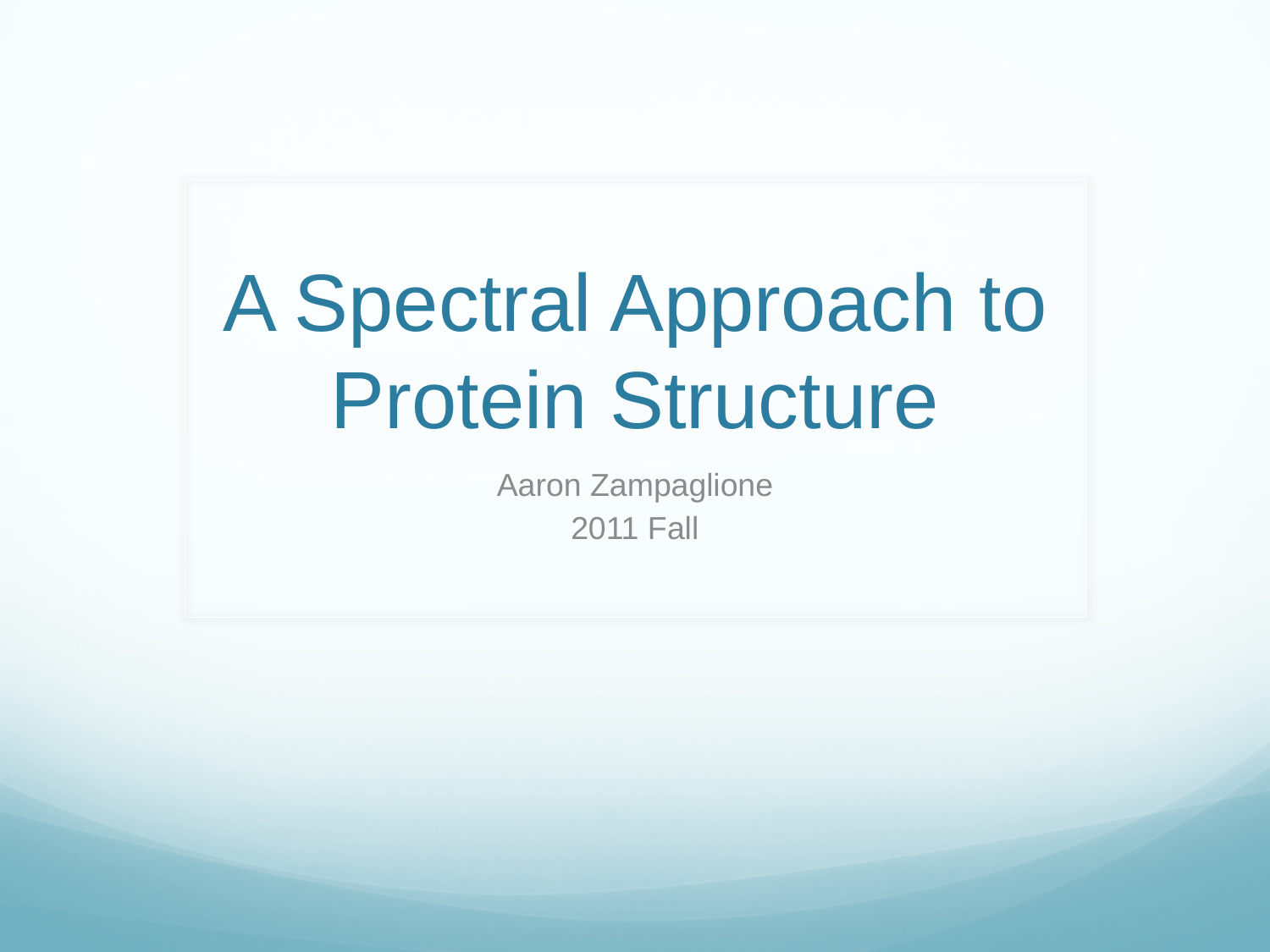

# A Spectral Approach to Protein Structure
Aaron Zampaglione
2011 Fall